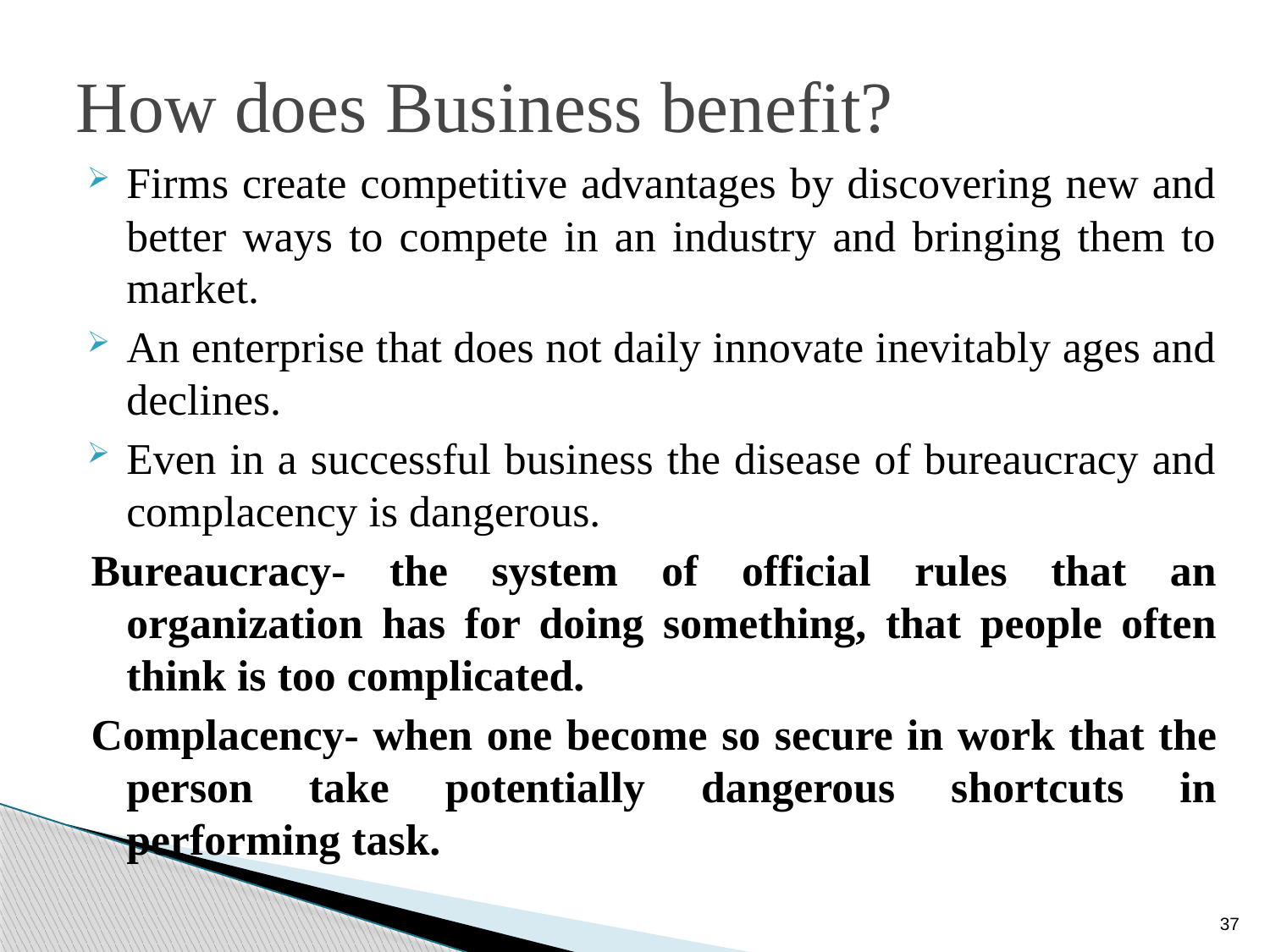

# How does Business benefit?
Firms create competitive advantages by discovering new and better ways to compete in an industry and bringing them to market.
An enterprise that does not daily innovate inevitably ages and declines.
Even in a successful business the disease of bureaucracy and complacency is dangerous.
Bureaucracy- the system of official rules that an organization has for doing something, that people often think is too complicated.
Complacency- when one become so secure in work that the person take potentially dangerous shortcuts in performing task.
37